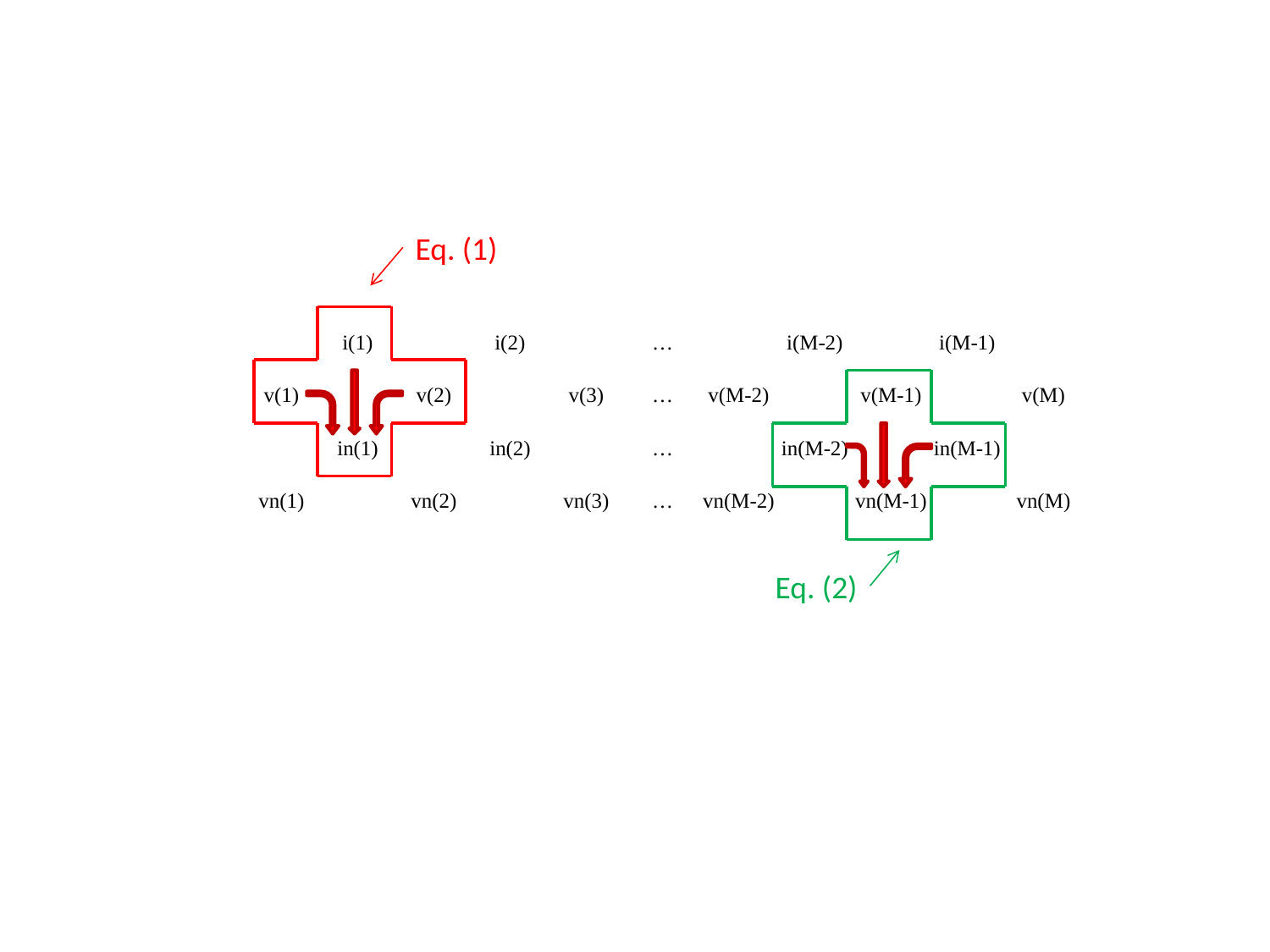

Eq. (1)
|  | i(1) |  | i(2) |  | … |  | i(M-2) |  | i(M-1) |  |
| --- | --- | --- | --- | --- | --- | --- | --- | --- | --- | --- |
|  |  |  |  |  |  |  |  |  |  |  |
| v(1) |  | v(2) |  | v(3) | … | v(M-2) |  | v(M-1) |  | v(M) |
|  |  |  |  |  |  |  |  |  |  |  |
|  | in(1) |  | in(2) |  | … |  | in(M-2) |  | in(M-1) |  |
|  |  |  |  |  |  |  |  |  |  |  |
| vn(1) |  | vn(2) |  | vn(3) | … | vn(M-2) |  | vn(M-1) |  | vn(M) |

Eq. (2)